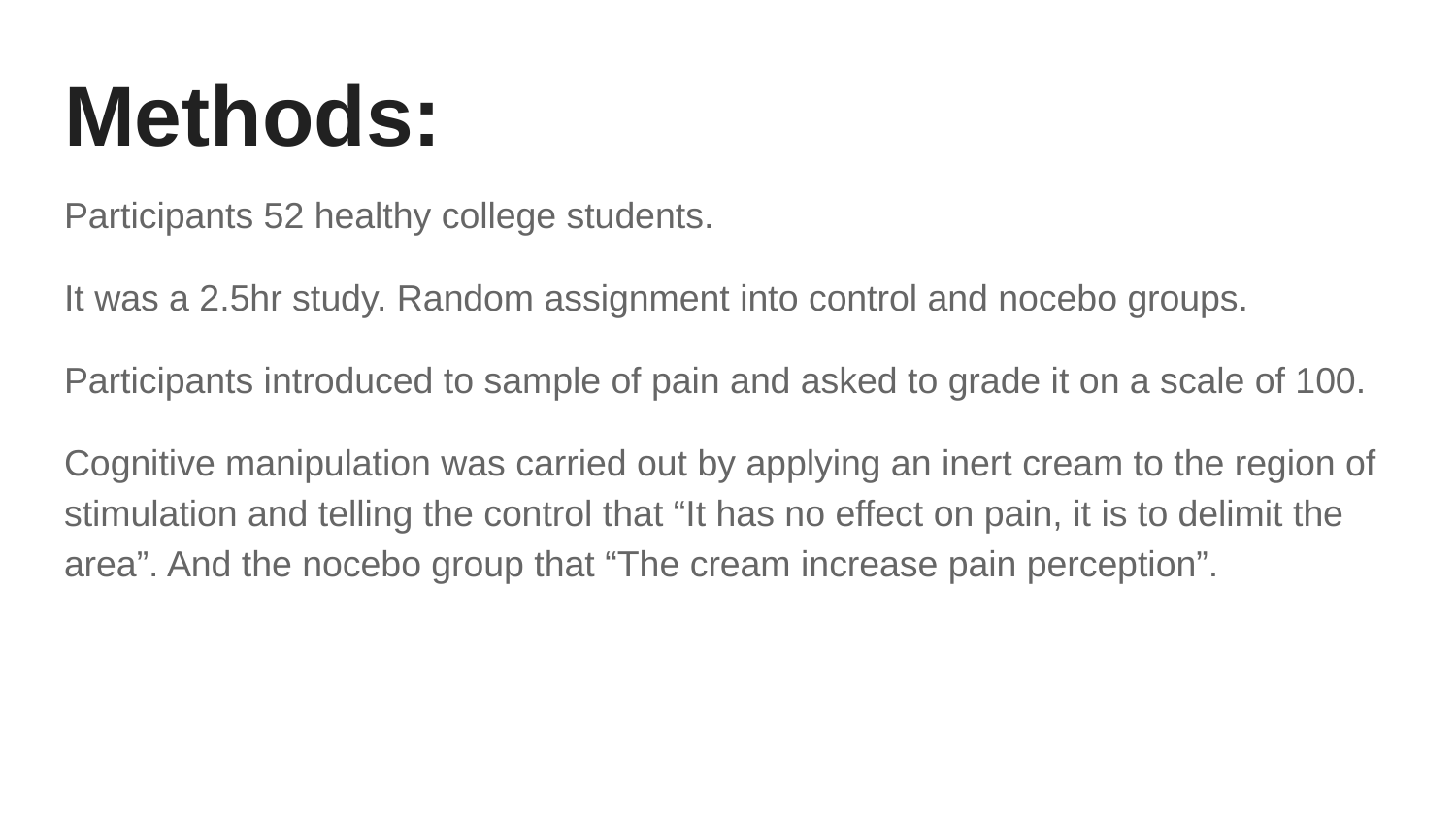

# Methods:
Participants 52 healthy college students.
It was a 2.5hr study. Random assignment into control and nocebo groups.
Participants introduced to sample of pain and asked to grade it on a scale of 100.
Cognitive manipulation was carried out by applying an inert cream to the region of stimulation and telling the control that “It has no effect on pain, it is to delimit the area”. And the nocebo group that “The cream increase pain perception”.